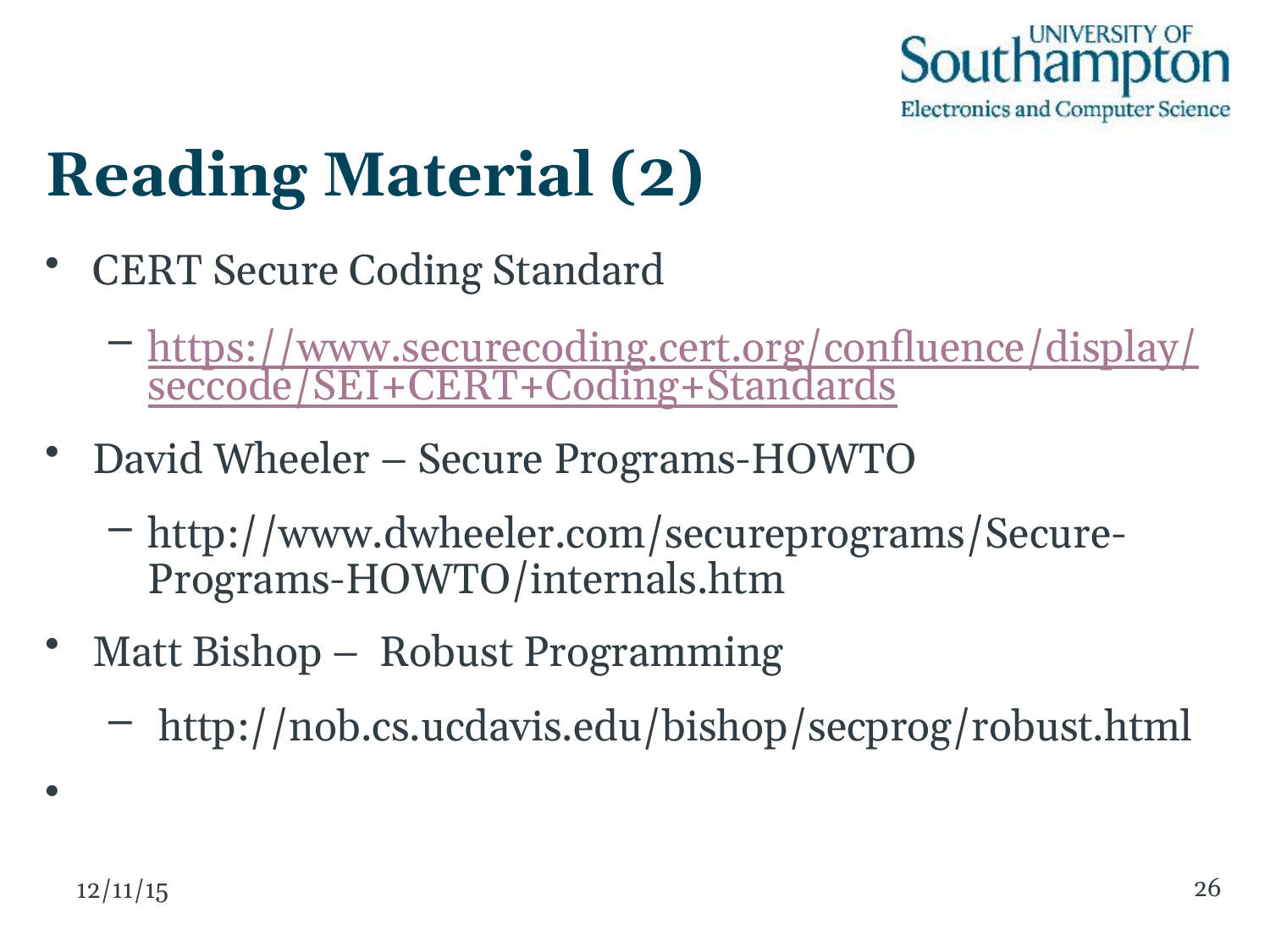

# Reading Material (2)
CERT Secure Coding Standard
https://www.securecoding.cert.org/confluence/display/seccode/SEI+CERT+Coding+Standards
David Wheeler – Secure Programs-HOWTO
http://www.dwheeler.com/secureprograms/Secure-Programs-HOWTO/internals.htm
Matt Bishop –  Robust Programming
 http://nob.cs.ucdavis.edu/bishop/secprog/robust.html

26
12/11/15